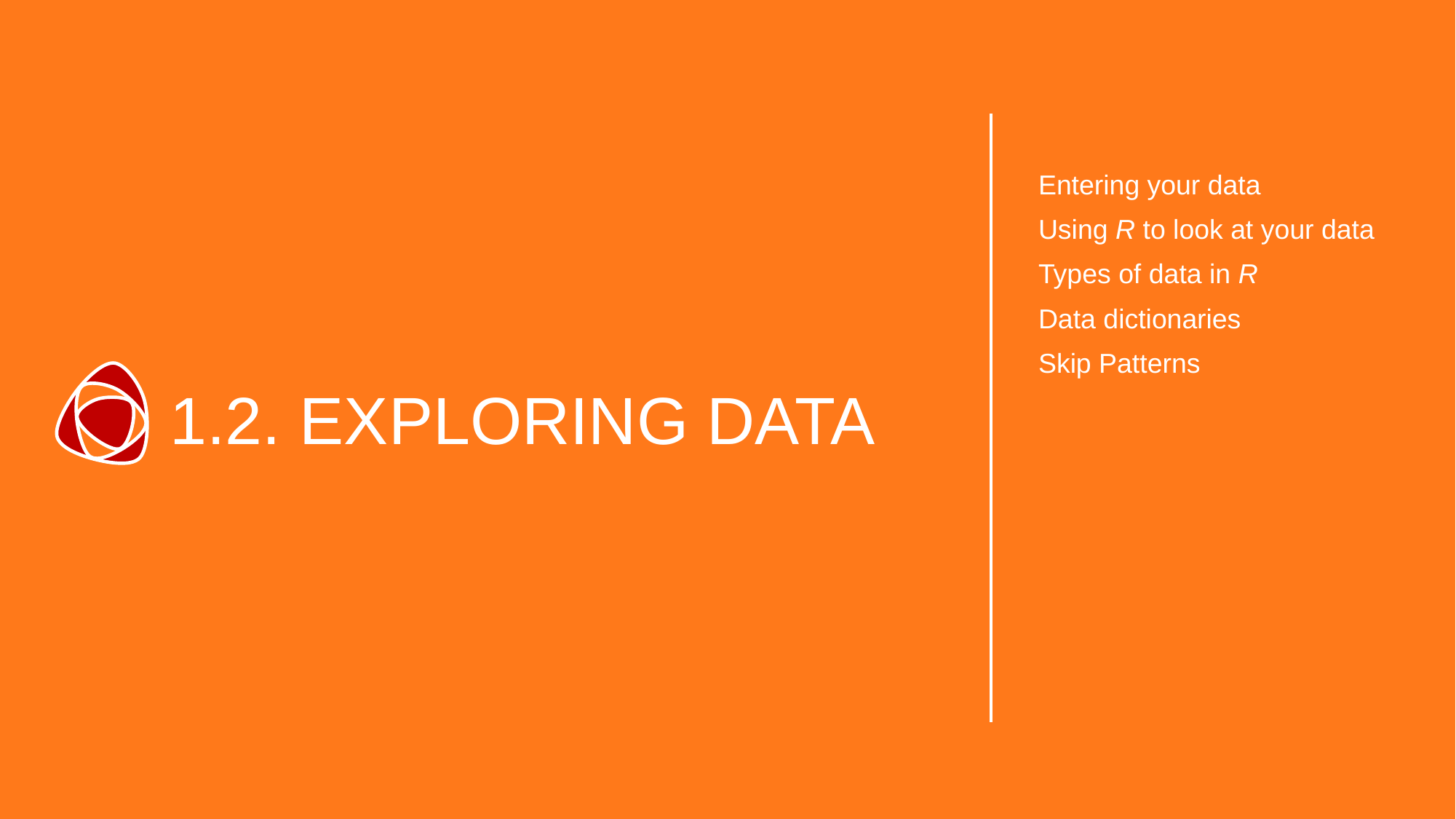

Entering your data
Using R to look at your data
Types of data in R
Data dictionaries
Skip Patterns

# 1.2. EXPLORING DATA